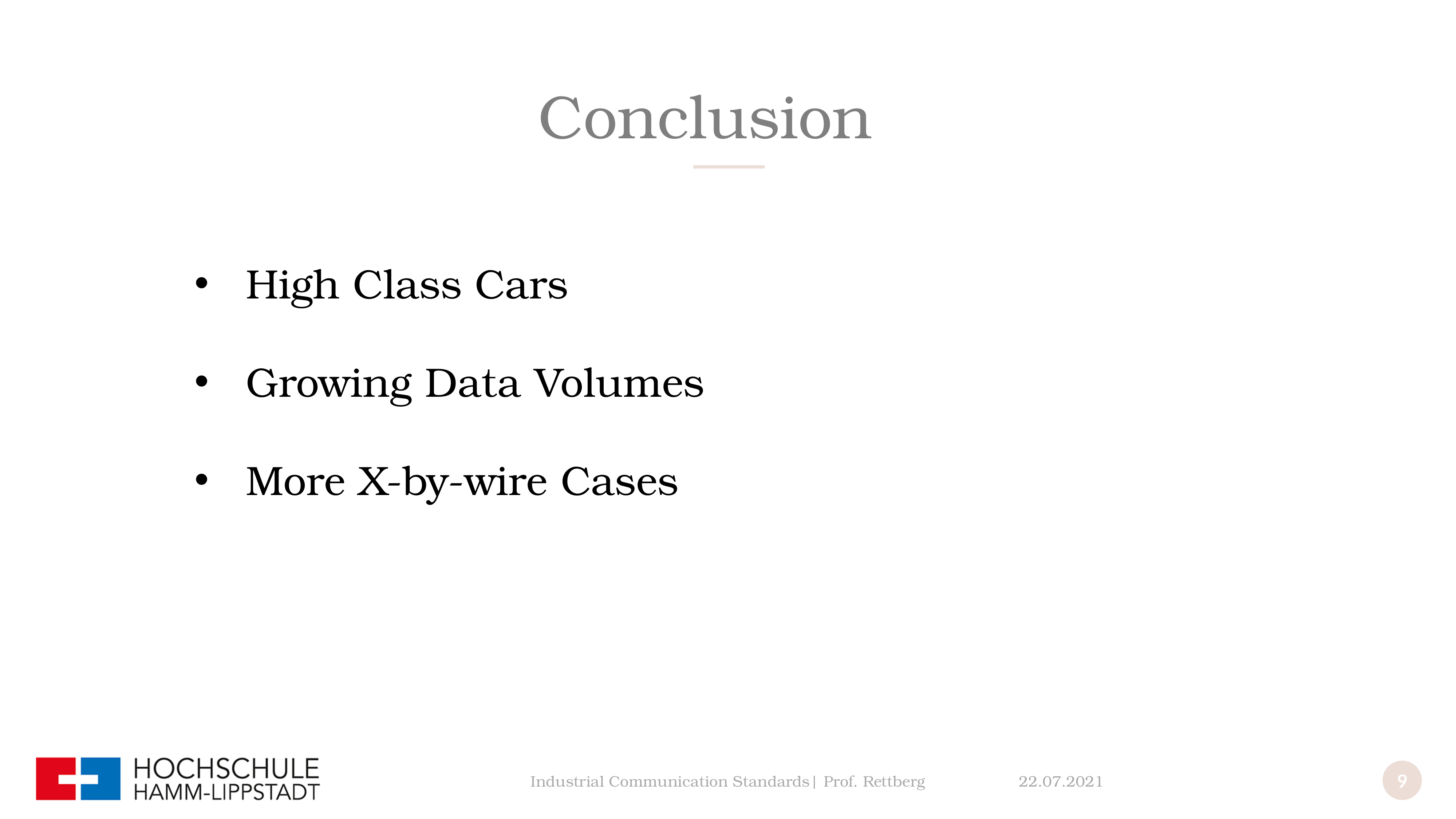

Conclusion
Mission 1
Mission 2
High Class Cars

Growing Data Volumes

More X-by-wire Cases

Industrial Communication Standards| Prof. Rettberg
22.07.2021